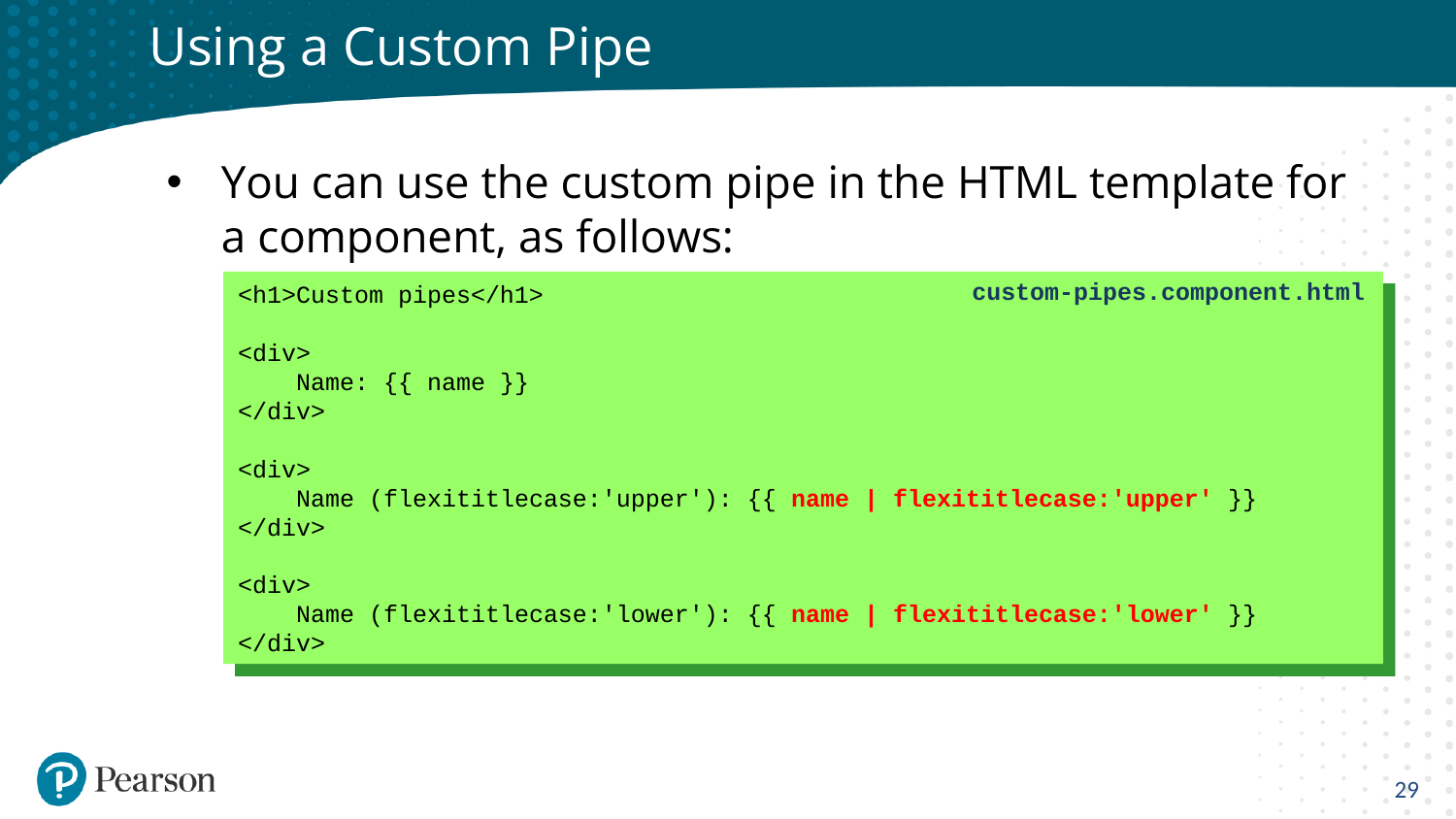

# Using a Custom Pipe
You can use the custom pipe in the HTML template for a component, as follows:
<h1>Custom pipes</h1>

<div>
    Name: {{ name }}
</div>

<div>
    Name (flexititlecase:'upper'): {{ name | flexititlecase:'upper' }}
</div>

<div>
    Name (flexititlecase:'lower'): {{ name | flexititlecase:'lower' }}
</div>
custom-pipes.component.html
29